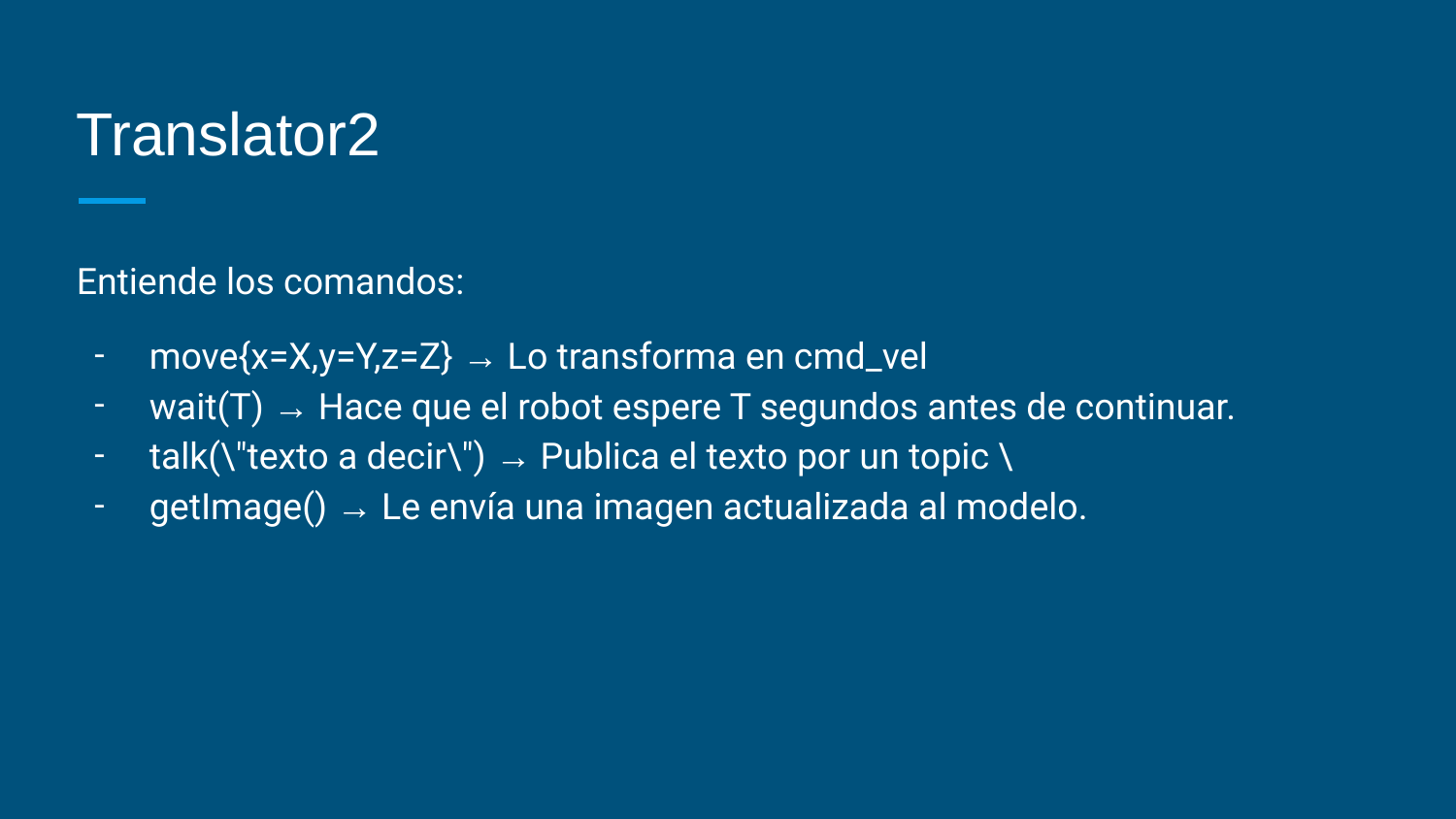

# Translator2
Entiende los comandos:
move{x=X,y=Y,z=Z} → Lo transforma en cmd_vel
wait(T) → Hace que el robot espere T segundos antes de continuar.
talk(\"texto a decir\") → Publica el texto por un topic \
getImage() → Le envía una imagen actualizada al modelo.